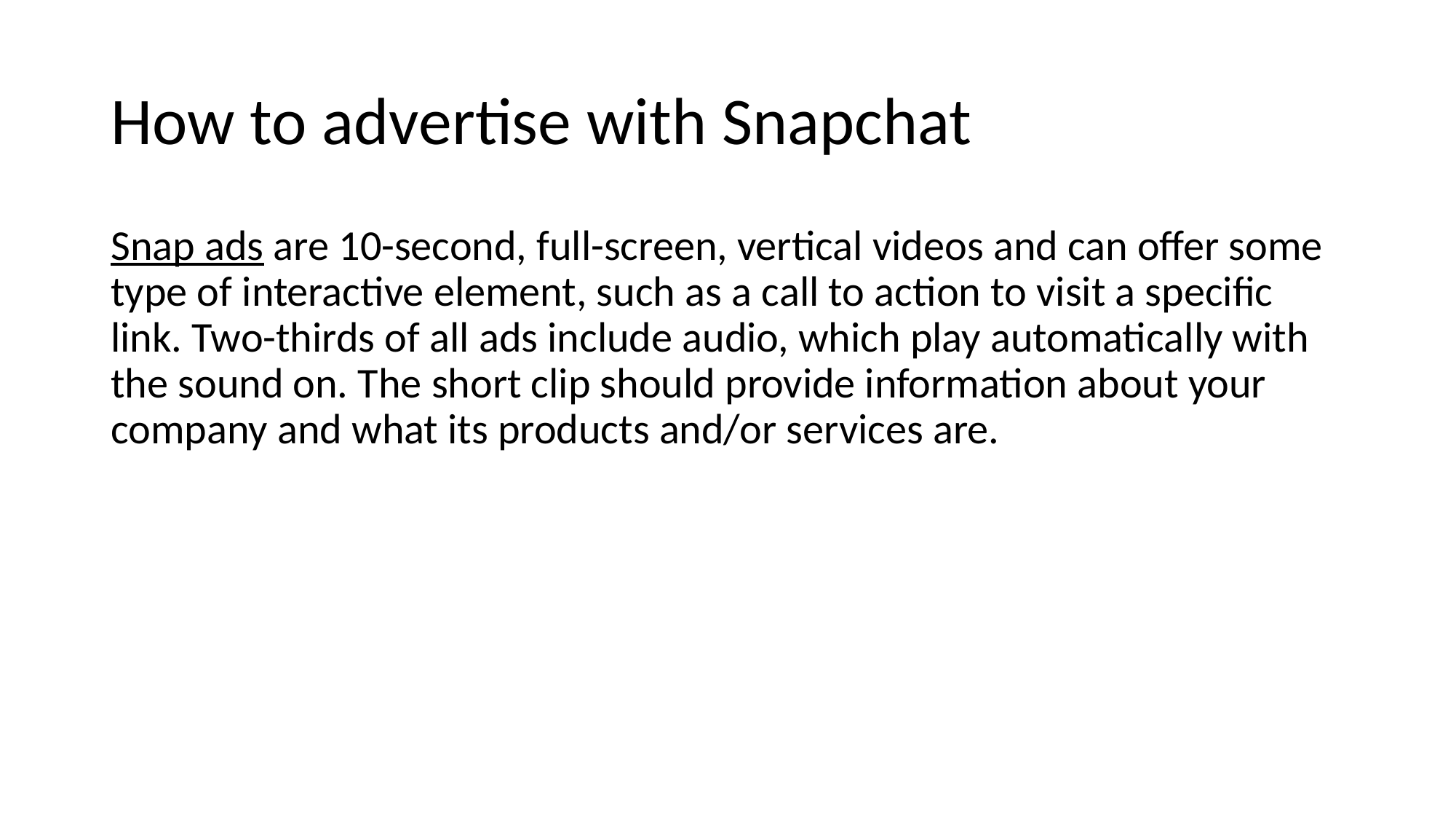

# How to advertise with Snapchat
Snap ads are 10-second, full-screen, vertical videos and can offer some type of interactive element, such as a call to action to visit a specific link. Two-thirds of all ads include audio, which play automatically with the sound on. The short clip should provide information about your company and what its products and/or services are.